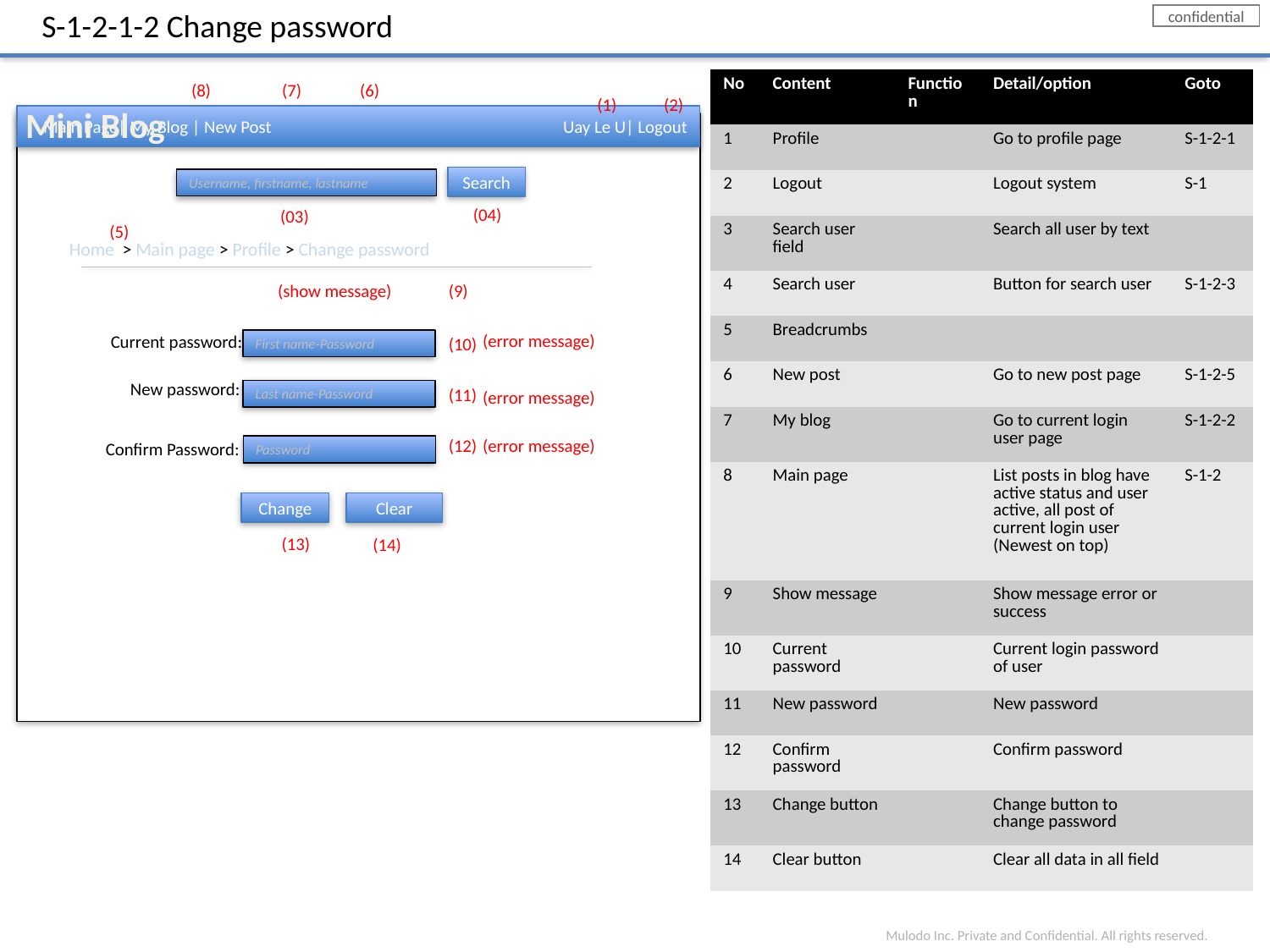

S-1-2-1-2 Change password
| No | Content | Function | Detail/option | Goto |
| --- | --- | --- | --- | --- |
| 1 | Profile |  | Go to profile page | S-1-2-1 |
| 2 | Logout |  | Logout system | S-1 |
| 3 | Search user field |  | Search all user by text |  |
| 4 | Search user |  | Button for search user | S-1-2-3 |
| 5 | Breadcrumbs |  |  |  |
| 6 | New post |  | Go to new post page | S-1-2-5 |
| 7 | My blog |  | Go to current login user page | S-1-2-2 |
| 8 | Main page |  | List posts in blog have active status and user active, all post of current login user (Newest on top) | S-1-2 |
| 9 | Show message |  | Show message error or success |  |
| 10 | Current password |  | Current login password of user |  |
| 11 | New password |  | New password |  |
| 12 | Confirm password |  | Confirm password |  |
| 13 | Change button |  | Change button to change password |  |
| 14 | Clear button |  | Clear all data in all field |  |
(8)
(7)
(6)
(1)
(2)
Mini Blog
  Main Page| My Blog | New Post 			     Uay Le U| Logout

Search
Username, firstname, lastname
(04)
(03)
(5)
Home  > Main page > Profile > Change password
(show message)
(9)
(error message)
Current password:
(10)
First name-Password
New password:
(11)
(error message)
Last name-Password
(error message)
(12)
Confirm Password:
Password
Change
Clear
(13)
(14)